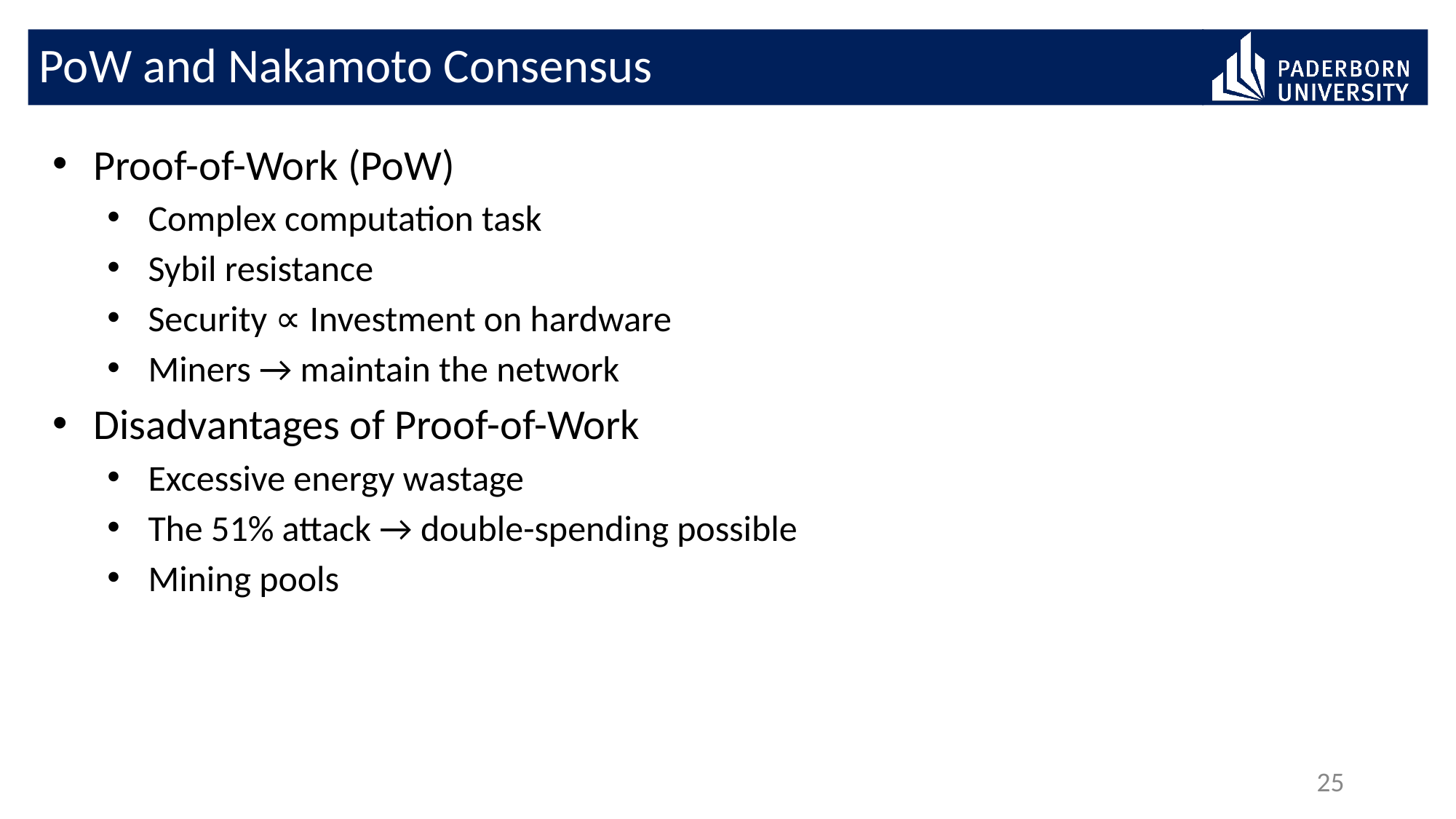

# PoW and Nakamoto Consensus
Proof-of-Work (PoW)
Complex computation task
Sybil resistance
Security ∝ Investment on hardware
Miners → maintain the network
Disadvantages of Proof-of-Work
Excessive energy wastage
The 51% attack → double-spending possible
Mining pools
25